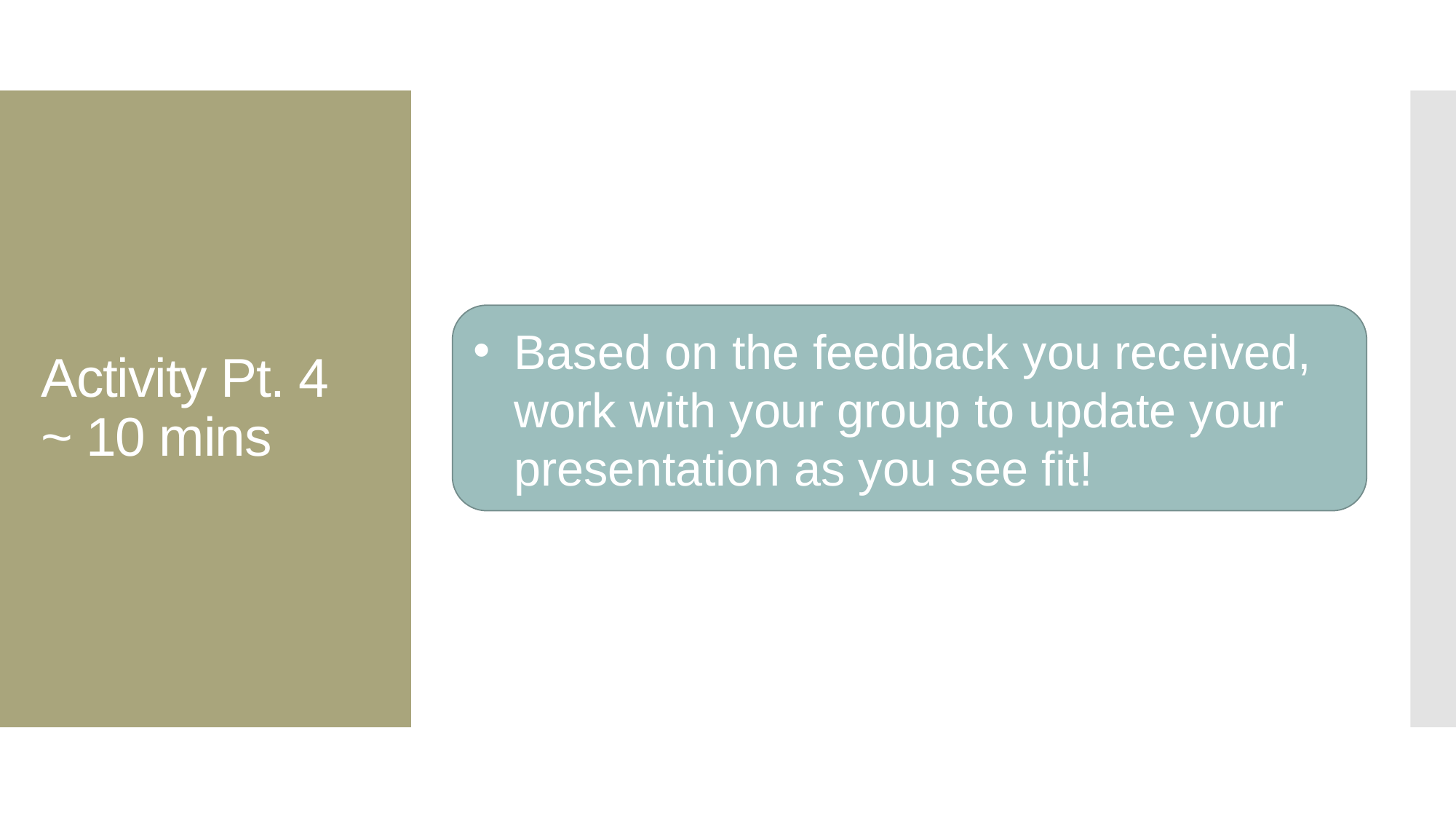

# Activity Pt. 4 ~ 10 mins
Based on the feedback you received, work with your group to update your presentation as you see fit!